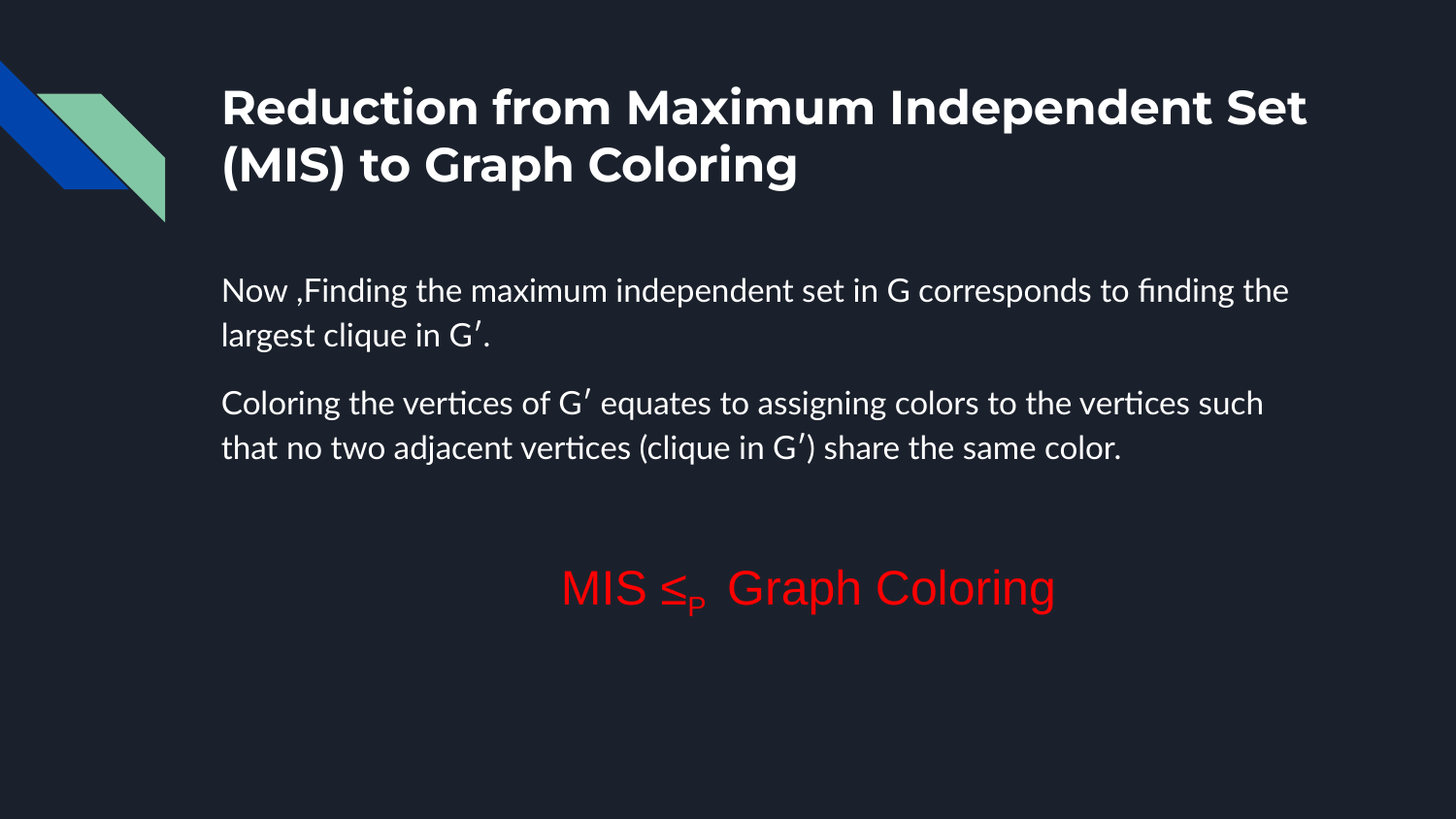

# Reduction from Maximum Independent Set (MIS) to Graph Coloring

Now ,Finding the maximum independent set in G corresponds to finding the largest clique in G′.
Coloring the vertices of G′ equates to assigning colors to the vertices such that no two adjacent vertices (clique in G′) share the same color.

                         MIS ≤P  Graph Coloring